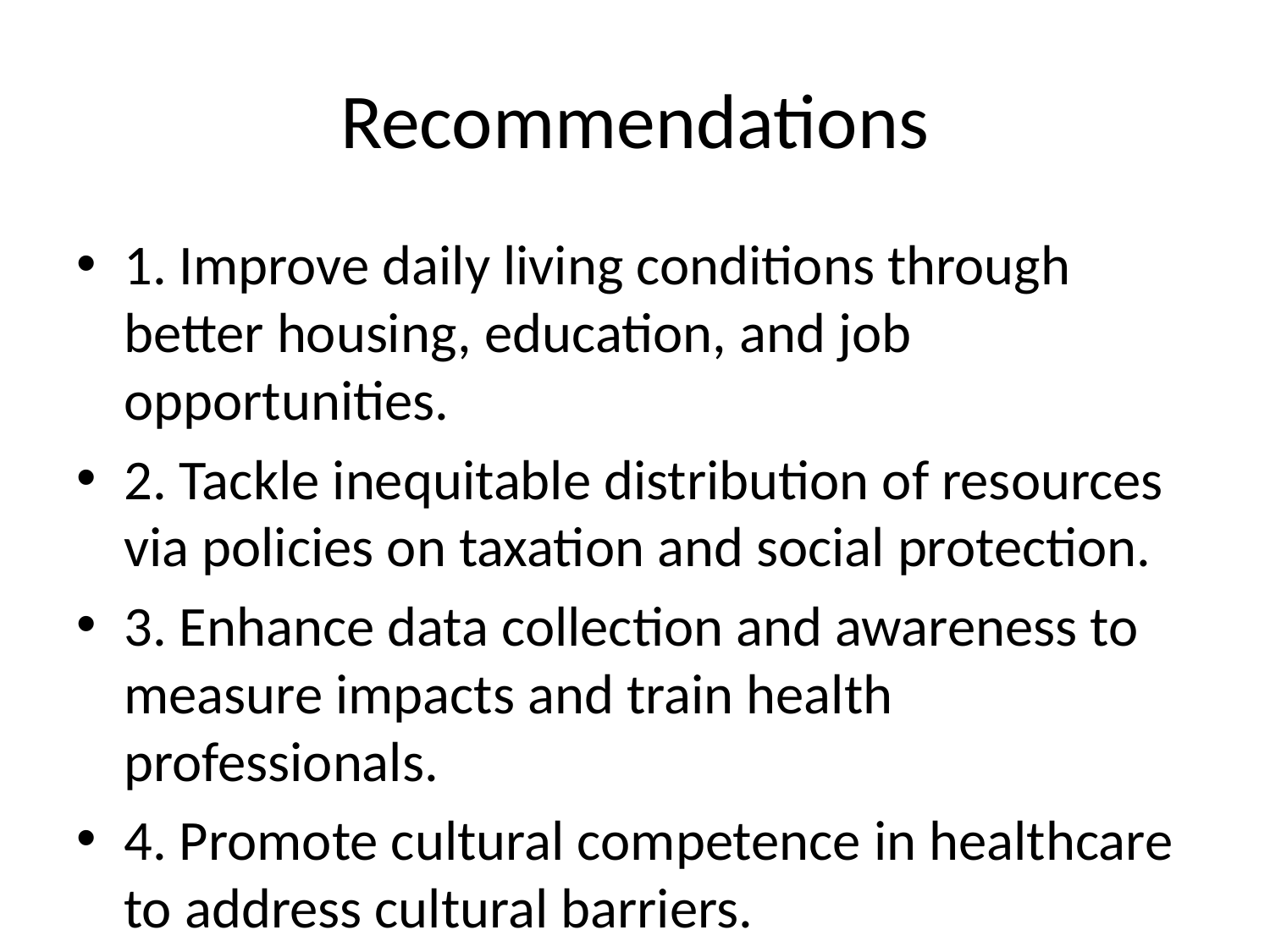

# Recommendations
1. Improve daily living conditions through better housing, education, and job opportunities.
2. Tackle inequitable distribution of resources via policies on taxation and social protection.
3. Enhance data collection and awareness to measure impacts and train health professionals.
4. Promote cultural competence in healthcare to address cultural barriers.
5. Collaborate with government, private sector, and communities for sustainable change.